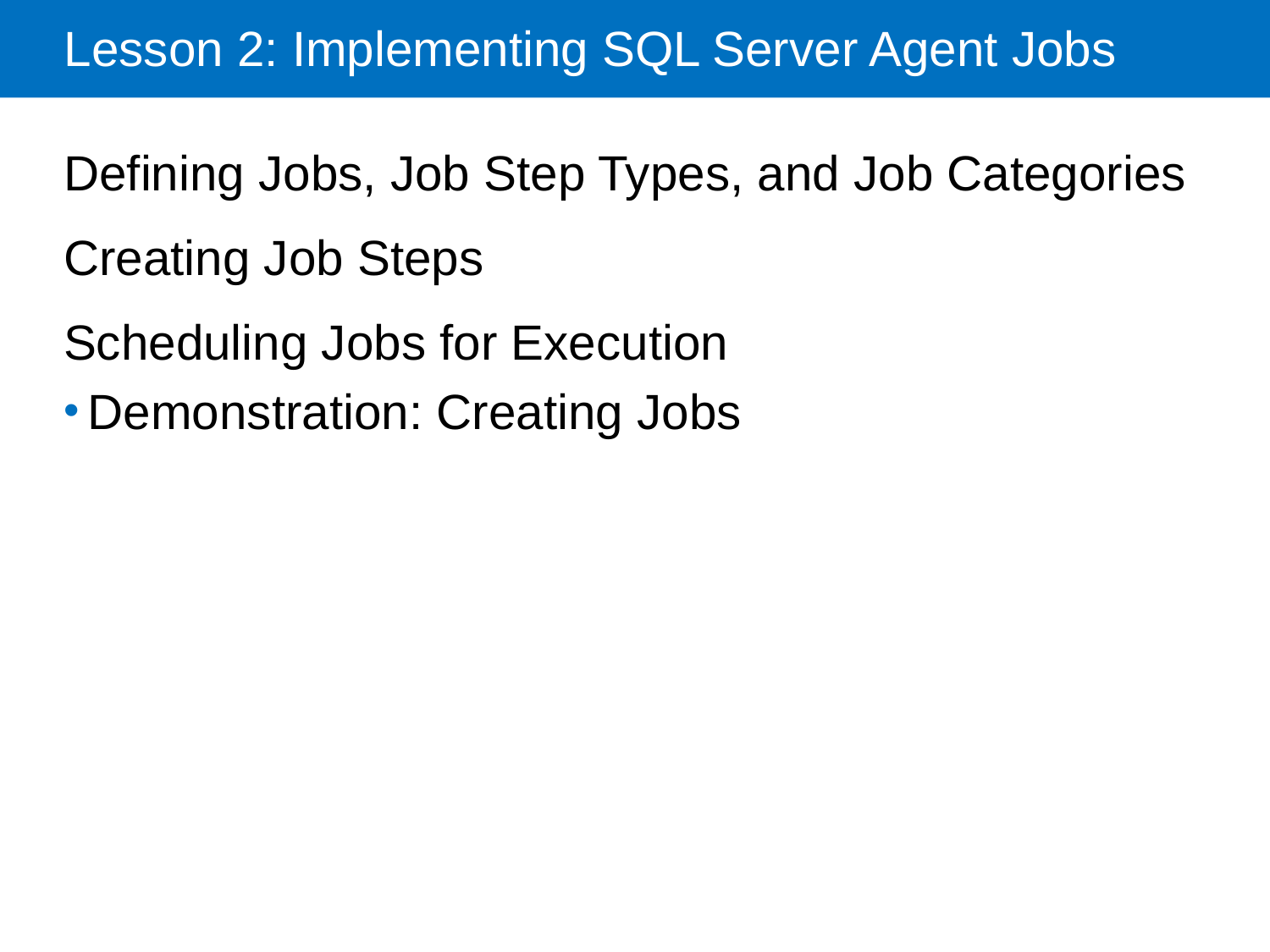

# Lesson 2: Implementing SQL Server Agent Jobs
Defining Jobs, Job Step Types, and Job Categories
Creating Job Steps
Scheduling Jobs for Execution
Demonstration: Creating Jobs